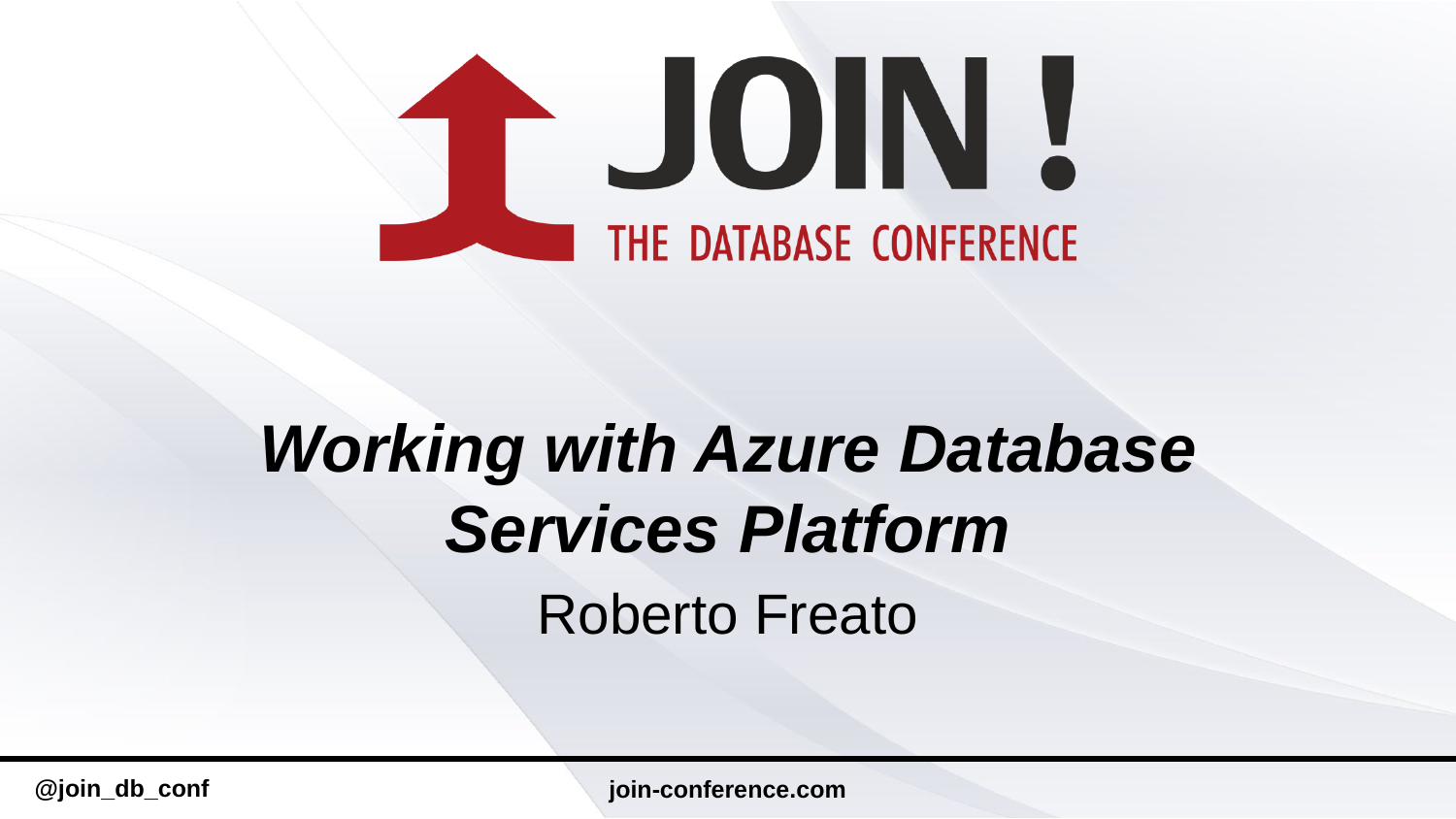

# Working with Azure Database Services Platform
Roberto Freato